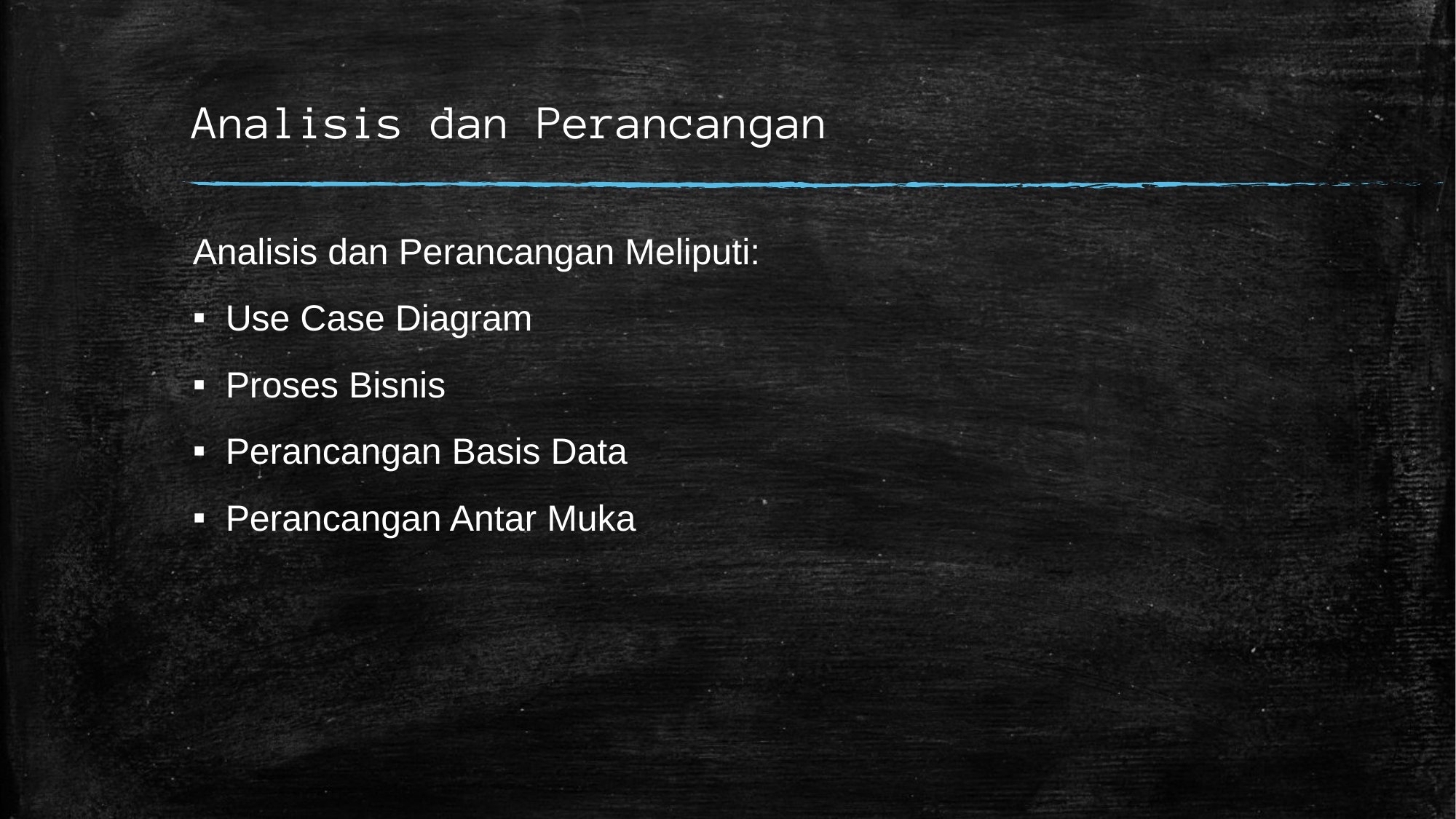

# Analisis dan Perancangan
Analisis dan Perancangan Meliputi:
Use Case Diagram
Proses Bisnis
Perancangan Basis Data
Perancangan Antar Muka